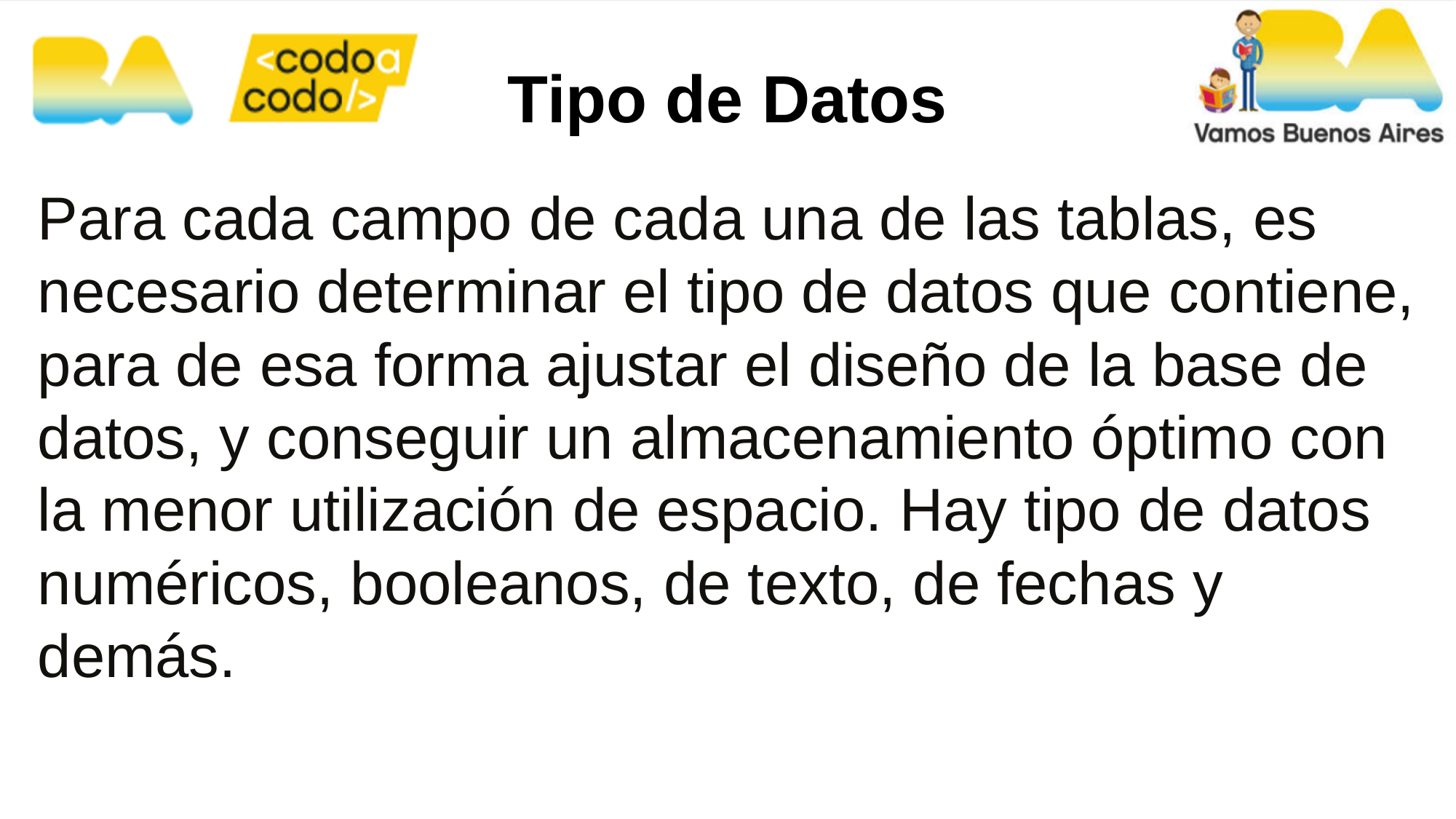

Tipo de Datos
Para cada campo de cada una de las tablas, es necesario determinar el tipo de datos que contiene, para de esa forma ajustar el diseño de la base de datos, y conseguir un almacenamiento óptimo con la menor utilización de espacio. Hay tipo de datos numéricos, booleanos, de texto, de fechas y demás.